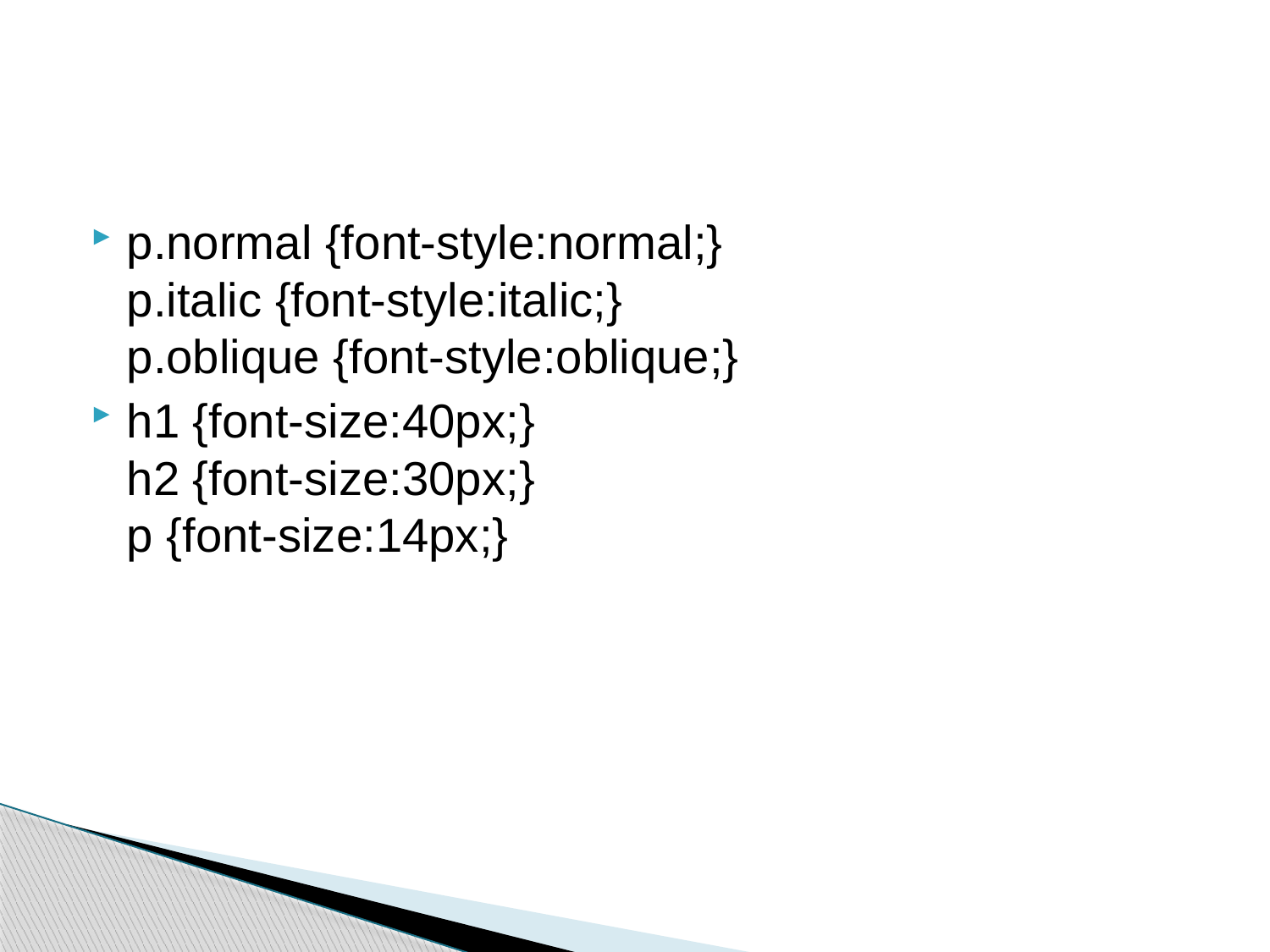

#
p.normal {font-style:normal;}
p.italic {font-style:italic;}
p.oblique {font-style:oblique;}
h1 {font-size:40px;}
h2 {font-size:30px;}
p {font-size:14px;}